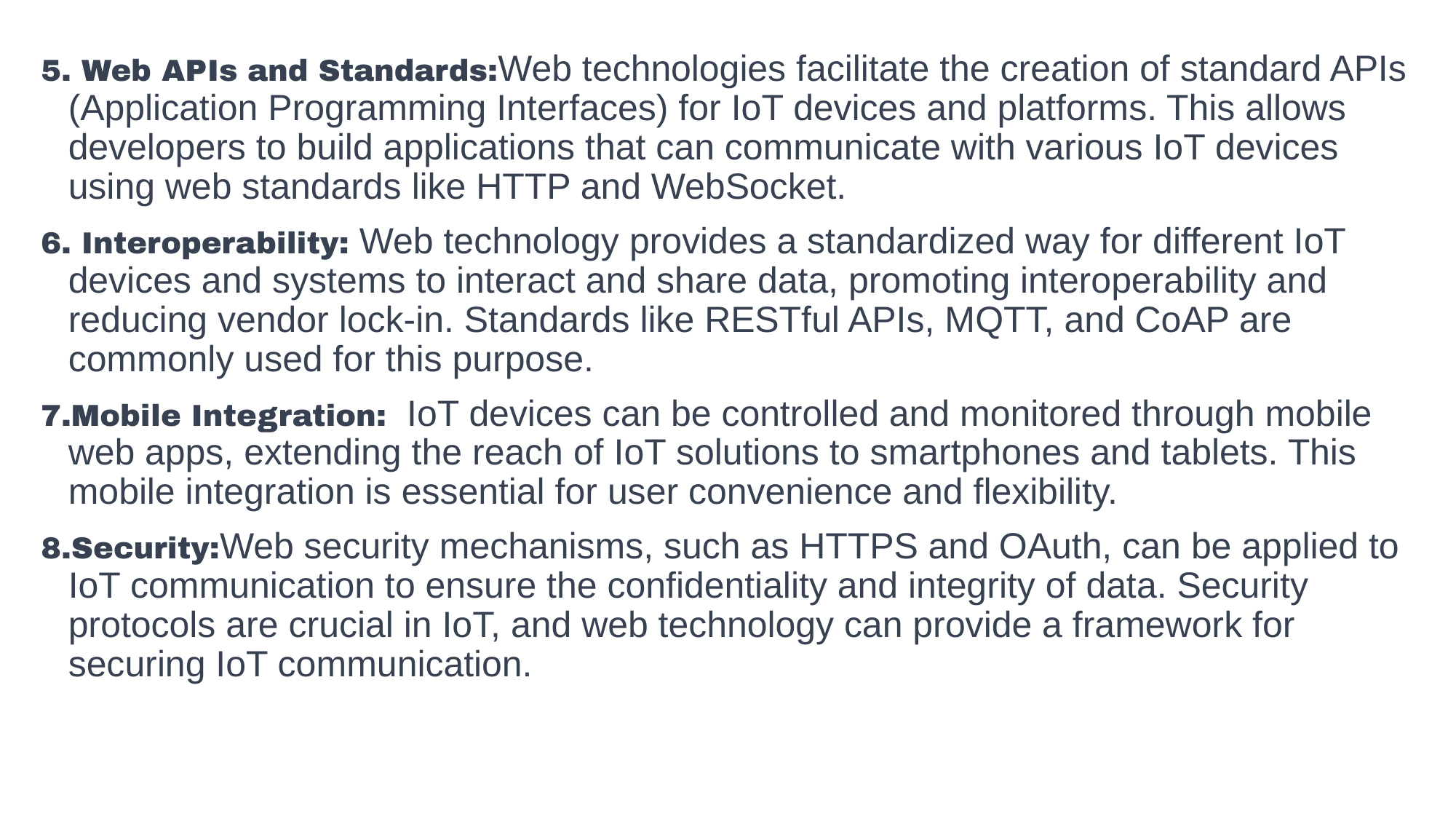

5. Web APIs and Standards:Web technologies facilitate the creation of standard APIs (Application Programming Interfaces) for IoT devices and platforms. This allows developers to build applications that can communicate with various IoT devices using web standards like HTTP and WebSocket.
6. Interoperability: Web technology provides a standardized way for different IoT devices and systems to interact and share data, promoting interoperability and reducing vendor lock-in. Standards like RESTful APIs, MQTT, and CoAP are commonly used for this purpose.
7.Mobile Integration:  IoT devices can be controlled and monitored through mobile web apps, extending the reach of IoT solutions to smartphones and tablets. This mobile integration is essential for user convenience and flexibility.
8.Security:Web security mechanisms, such as HTTPS and OAuth, can be applied to IoT communication to ensure the confidentiality and integrity of data. Security protocols are crucial in IoT, and web technology can provide a framework for securing IoT communication.